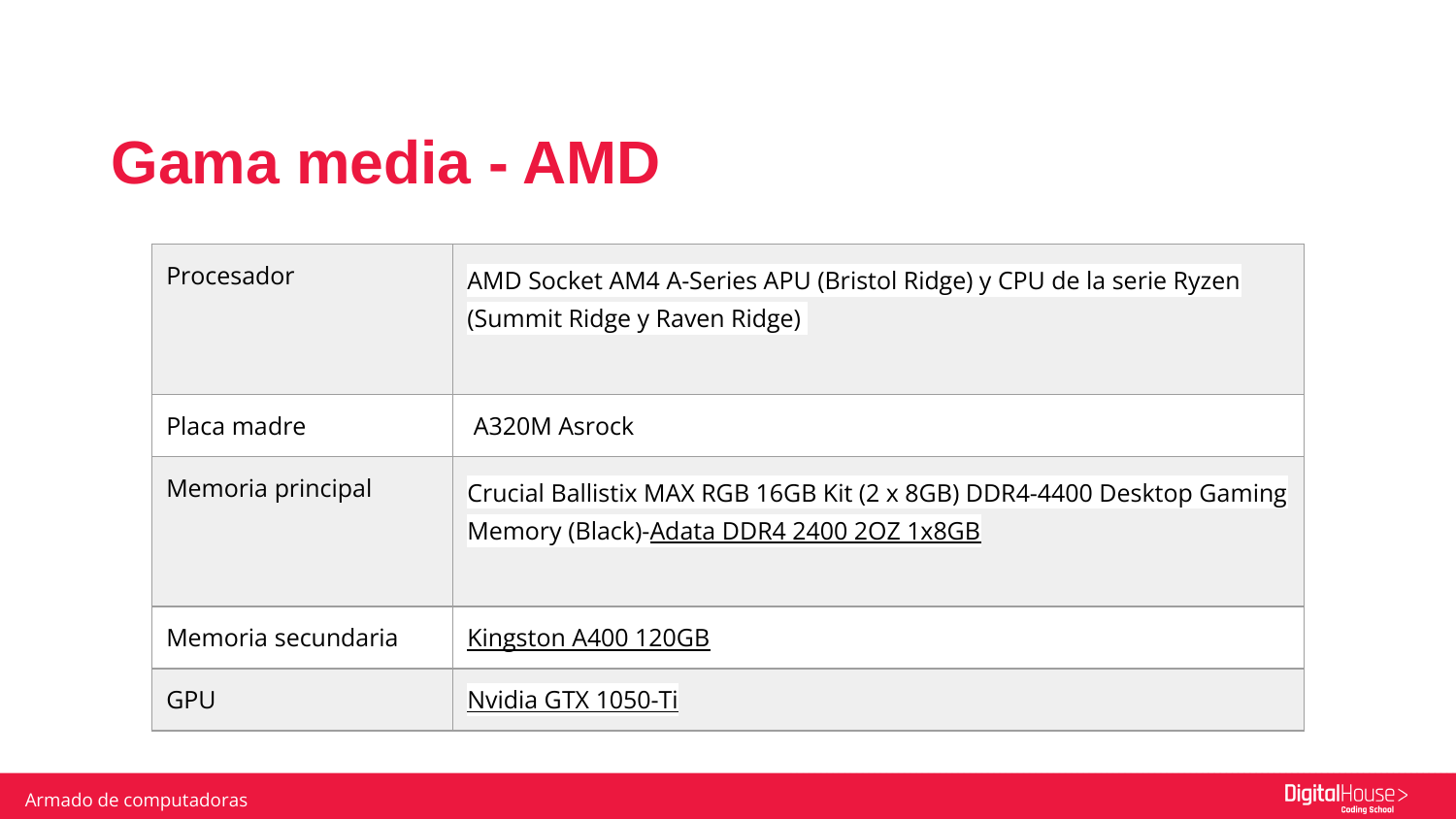

Gama media - AMD

| Procesador | AMD Socket AM4 A-Series APU (Bristol Ridge) y CPU de la serie Ryzen (Summit Ridge y Raven Ridge) |
| --- | --- |
| Placa madre | A320M Asrock |
| Memoria principal | Crucial Ballistix MAX RGB 16GB Kit (2 x 8GB) DDR4-4400 Desktop Gaming Memory (Black)-Adata DDR4 2400 2OZ 1x8GB |
| Memoria secundaria | Kingston A400 120GB |
| GPU | Nvidia GTX 1050-Ti |